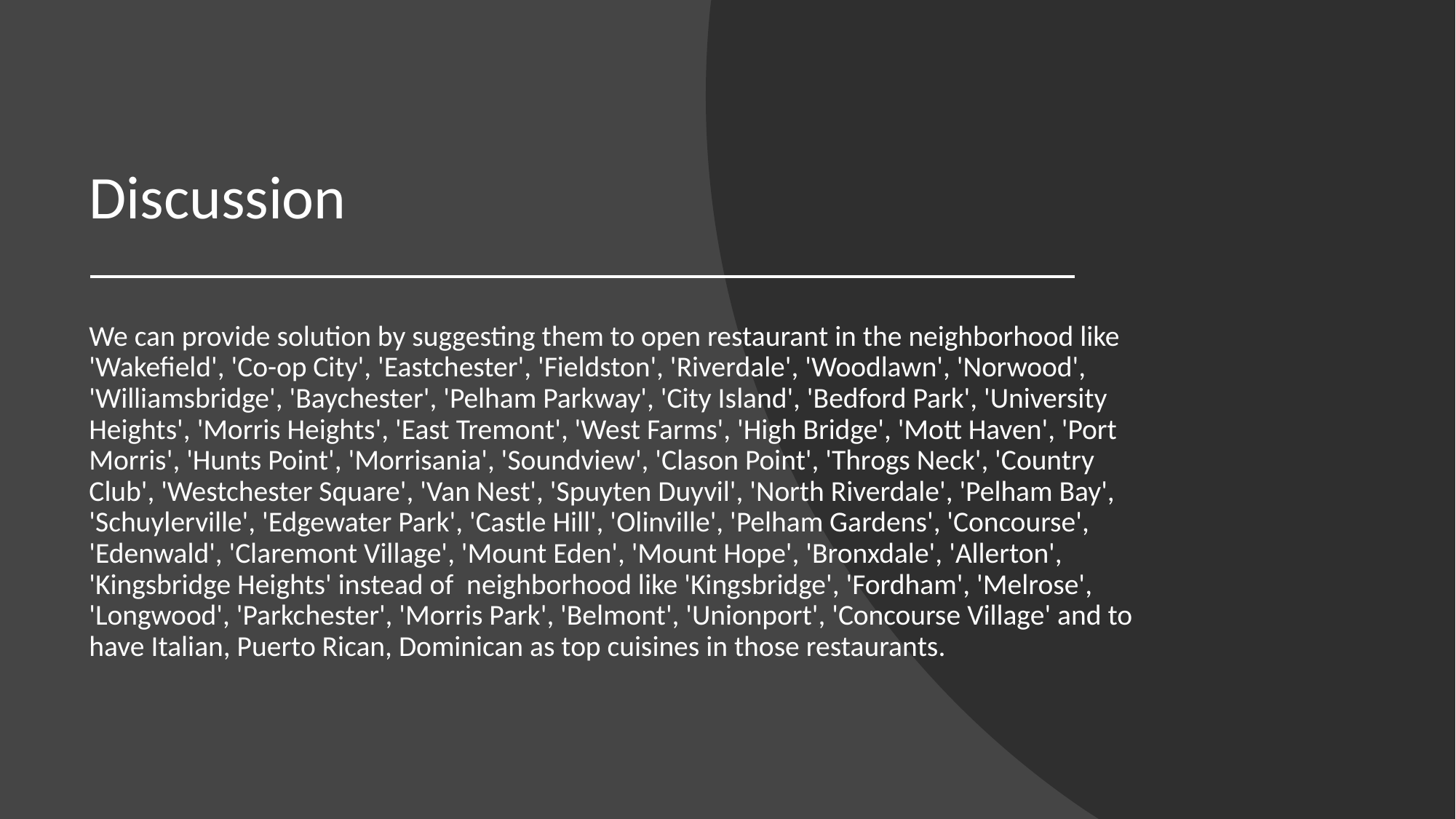

# Discussion
We can provide solution by suggesting them to open restaurant in the neighborhood like 'Wakefield', 'Co-op City', 'Eastchester', 'Fieldston', 'Riverdale', 'Woodlawn', 'Norwood', 'Williamsbridge', 'Baychester', 'Pelham Parkway', 'City Island', 'Bedford Park', 'University Heights', 'Morris Heights', 'East Tremont', 'West Farms', 'High Bridge', 'Mott Haven', 'Port Morris', 'Hunts Point', 'Morrisania', 'Soundview', 'Clason Point', 'Throgs Neck', 'Country Club', 'Westchester Square', 'Van Nest', 'Spuyten Duyvil', 'North Riverdale', 'Pelham Bay', 'Schuylerville', 'Edgewater Park', 'Castle Hill', 'Olinville', 'Pelham Gardens', 'Concourse', 'Edenwald', 'Claremont Village', 'Mount Eden', 'Mount Hope', 'Bronxdale', 'Allerton', 'Kingsbridge Heights' instead of  neighborhood like 'Kingsbridge', 'Fordham', 'Melrose', 'Longwood', 'Parkchester', 'Morris Park', 'Belmont', 'Unionport', 'Concourse Village' and to have Italian, Puerto Rican, Dominican as top cuisines in those restaurants.